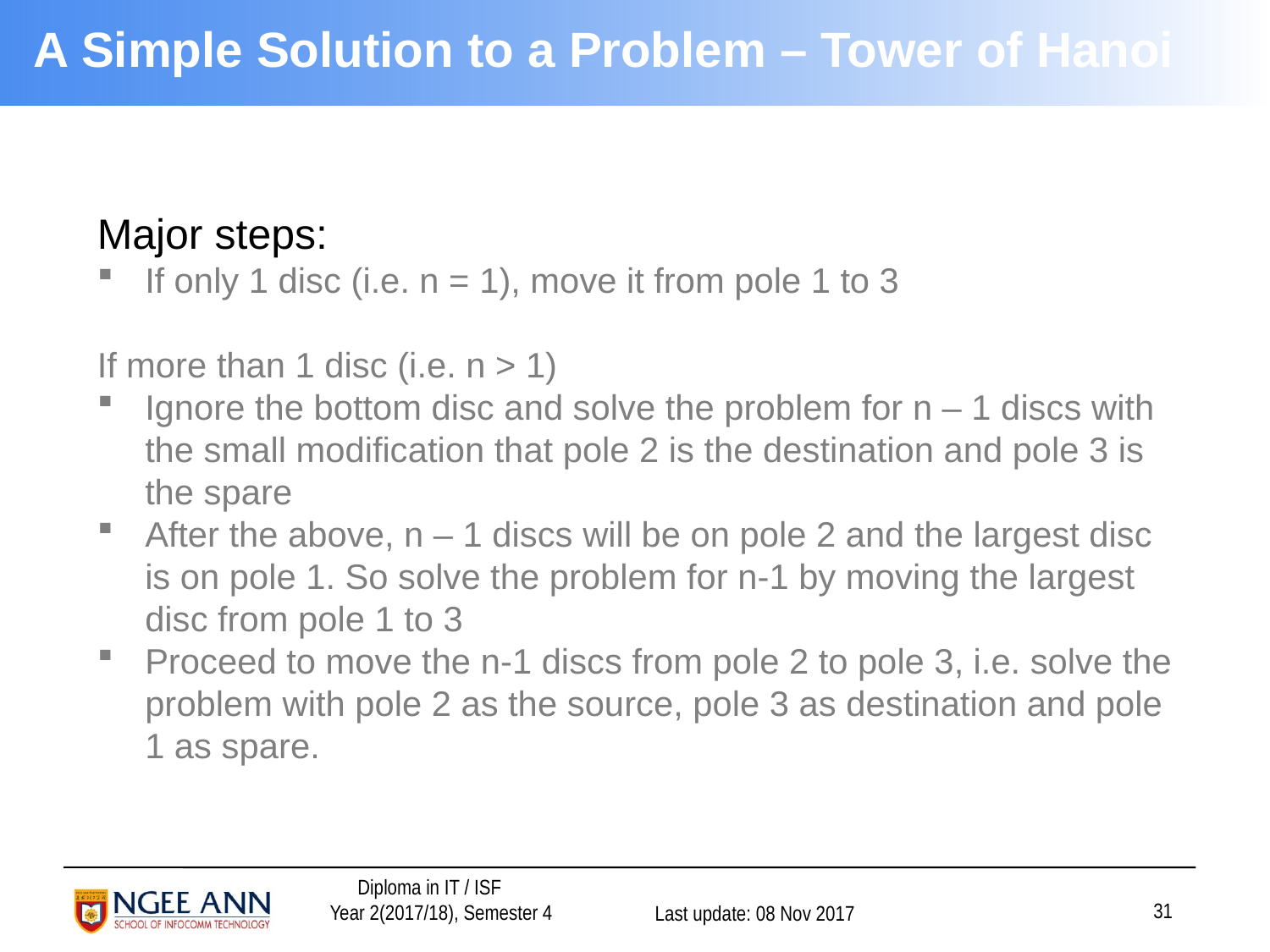

# A Simple Solution to a Problem – Tower of Hanoi
Major steps:
If only 1 disc (i.e. n = 1), move it from pole 1 to 3

If more than 1 disc (i.e. n > 1)
Ignore the bottom disc and solve the problem for n – 1 discs with the small modification that pole 2 is the destination and pole 3 is the spare
After the above, n – 1 discs will be on pole 2 and the largest disc is on pole 1. So solve the problem for n-1 by moving the largest disc from pole 1 to 3
Proceed to move the n-1 discs from pole 2 to pole 3, i.e. solve the problem with pole 2 as the source, pole 3 as destination and pole 1 as spare.